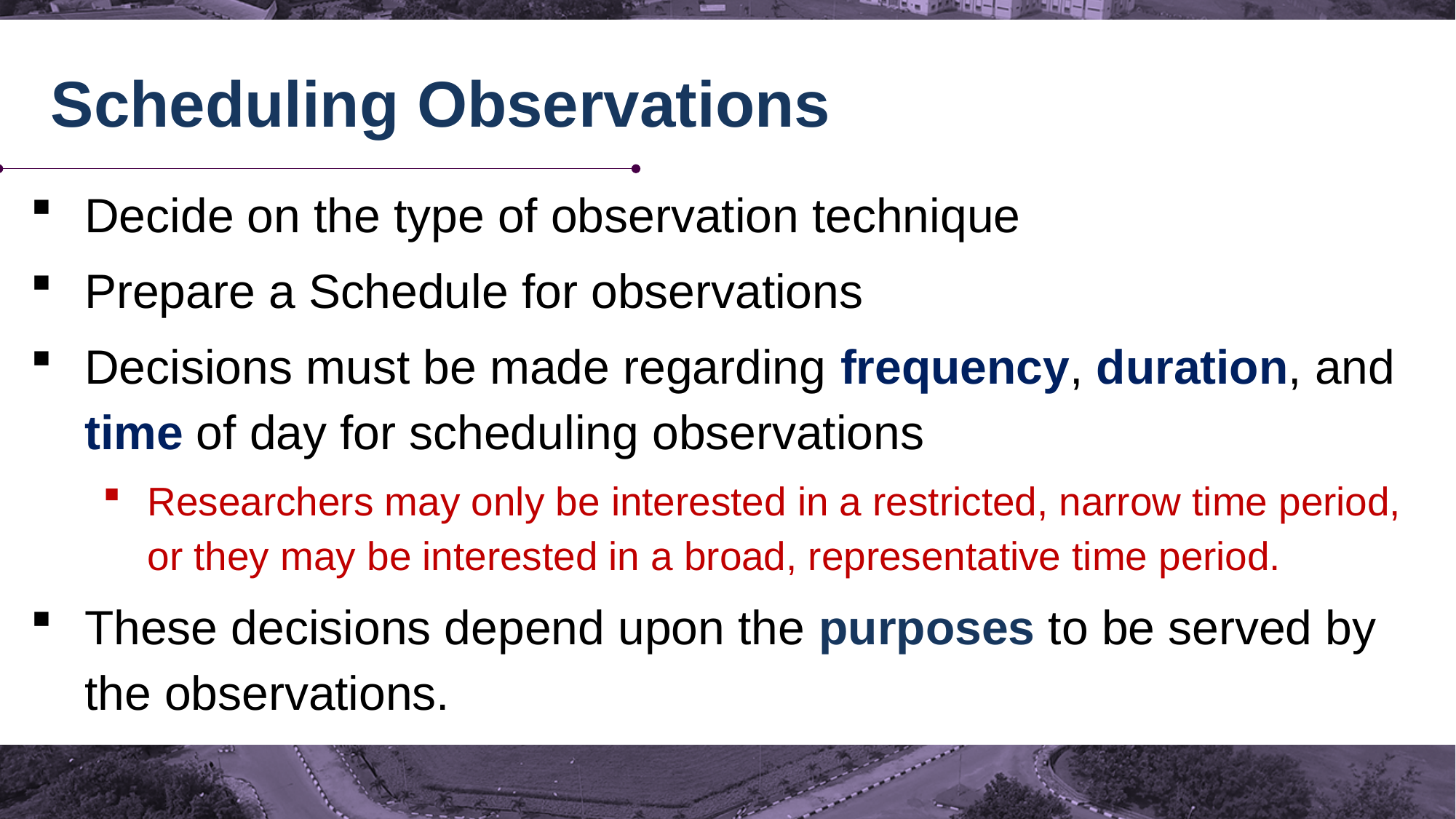

# Scheduling Observations
Decide on the type of observation technique
Prepare a Schedule for observations
Decisions must be made regarding frequency, duration, and time of day for scheduling observations
Researchers may only be interested in a restricted, narrow time period, or they may be interested in a broad, representative time period.
These decisions depend upon the purposes to be served by the observations.